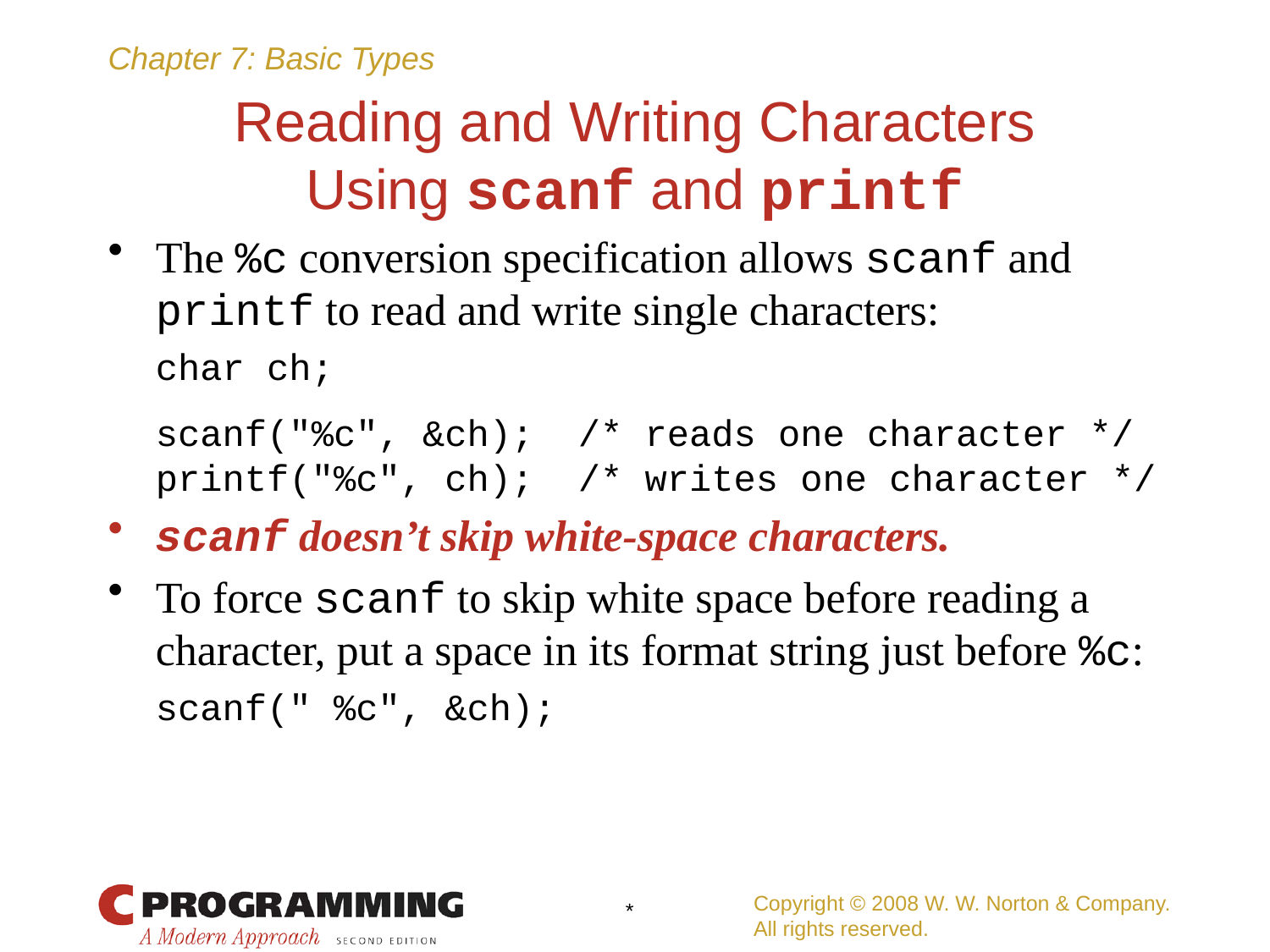

# Reading and Writing Characters Using scanf and printf
The %c conversion specification allows scanf and printf to read and write single characters:
	char ch;

	scanf("%c", &ch);  /* reads one character */
	printf("%c", ch);  /* writes one character */
scanf doesn’t skip white-space characters.
To force scanf to skip white space before reading a character, put a space in its format string just before %c:
	scanf(" %c", &ch);
Copyright © 2008 W. W. Norton & Company.
All rights reserved.
*